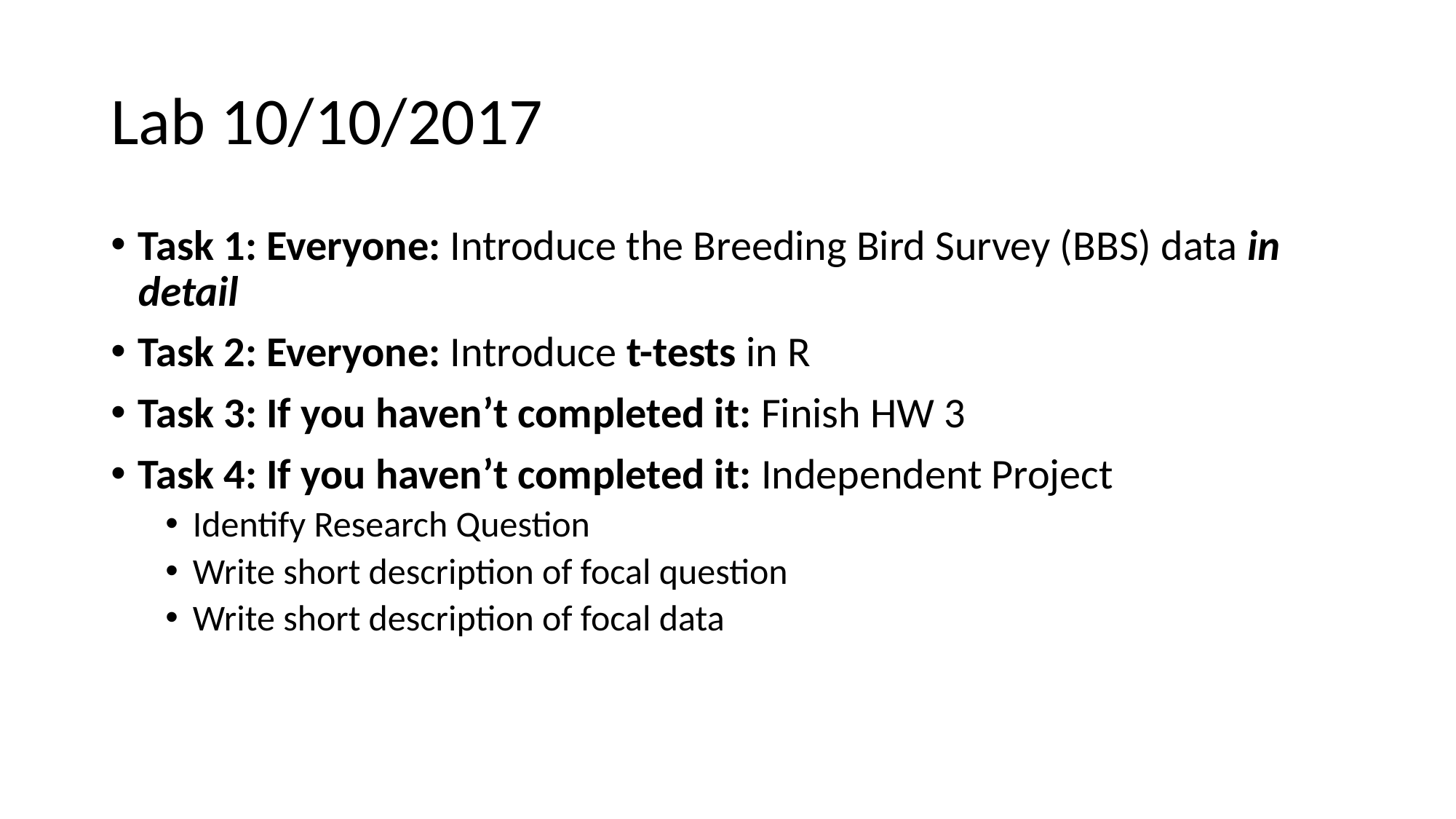

# Lab 10/10/2017
Task 1: Everyone: Introduce the Breeding Bird Survey (BBS) data in detail
Task 2: Everyone: Introduce t-tests in R
Task 3: If you haven’t completed it: Finish HW 3
Task 4: If you haven’t completed it: Independent Project
Identify Research Question
Write short description of focal question
Write short description of focal data